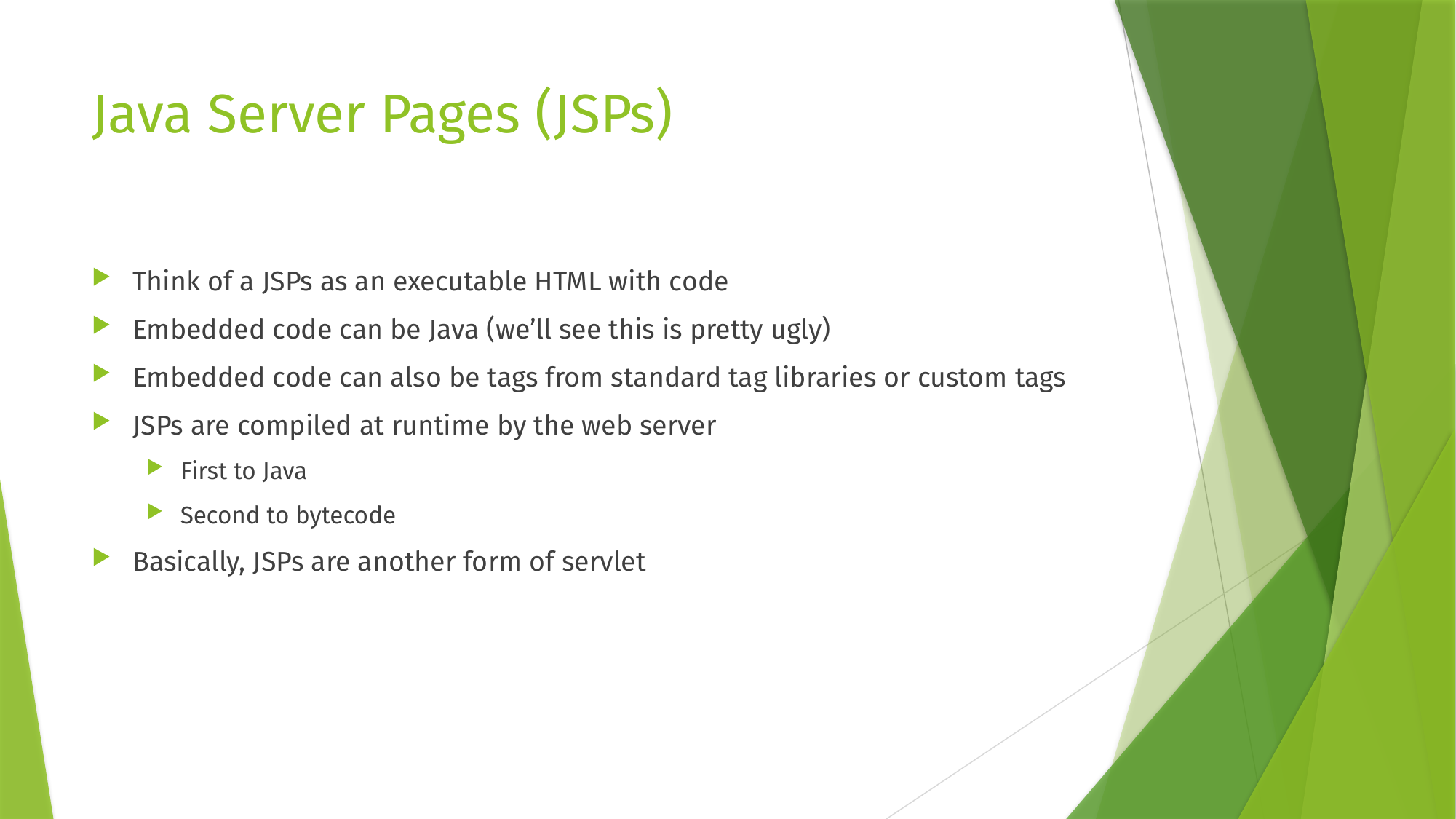

# Java Server Pages (JSPs)
Think of a JSPs as an executable HTML with code
Embedded code can be Java (we’ll see this is pretty ugly)
Embedded code can also be tags from standard tag libraries or custom tags
JSPs are compiled at runtime by the web server
First to Java
Second to bytecode
Basically, JSPs are another form of servlet